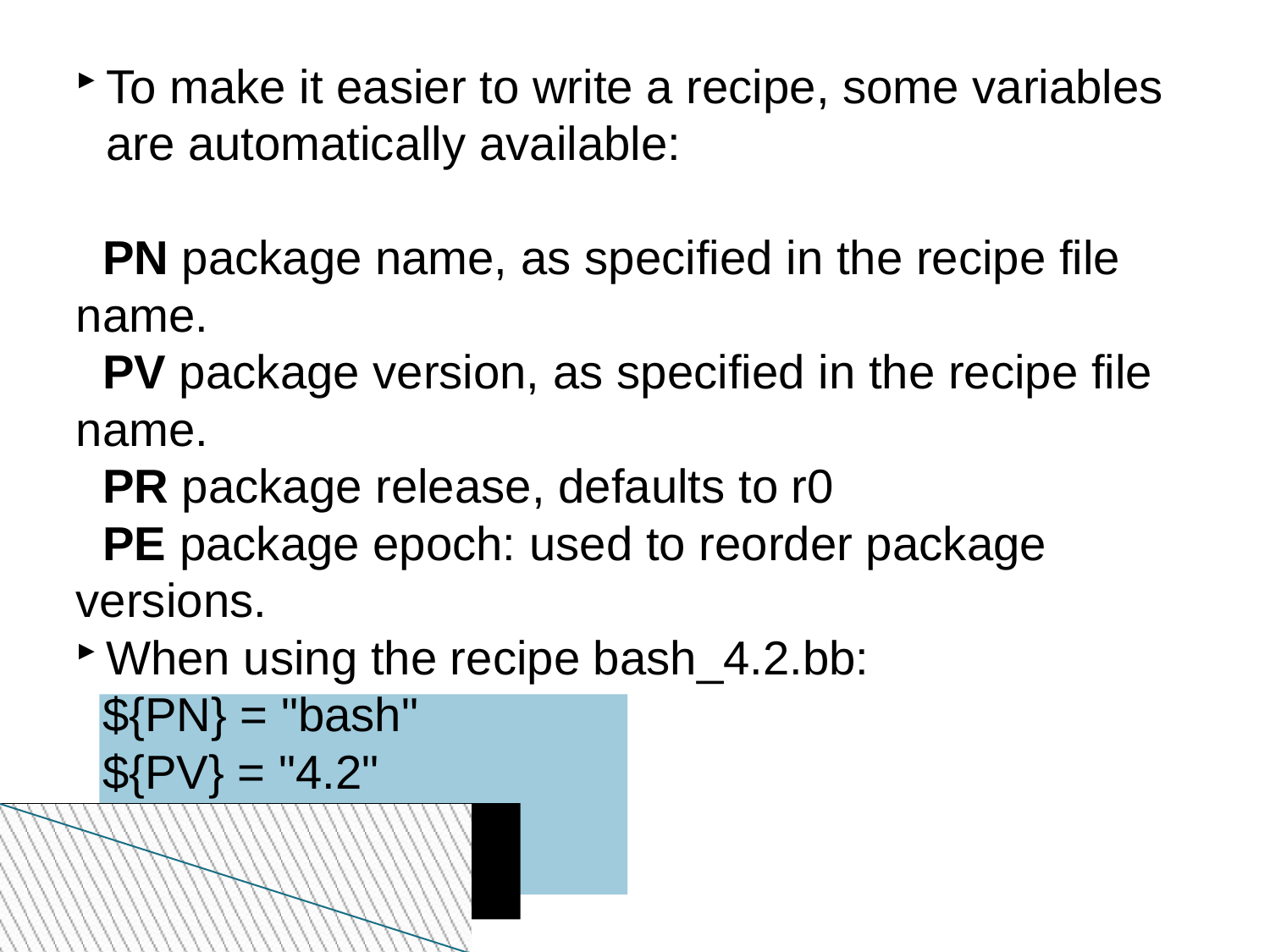

To make it easier to write a recipe, some variables are automatically available:

  PN package name, as specified in the recipe file name.
  PV package version, as specified in the recipe file name.
  PR package release, defaults to r0
  PE package epoch: used to reorder package versions.
When using the recipe bash_4.2.bb:
  ${PN} = "bash"
  ${PV} = "4.2"